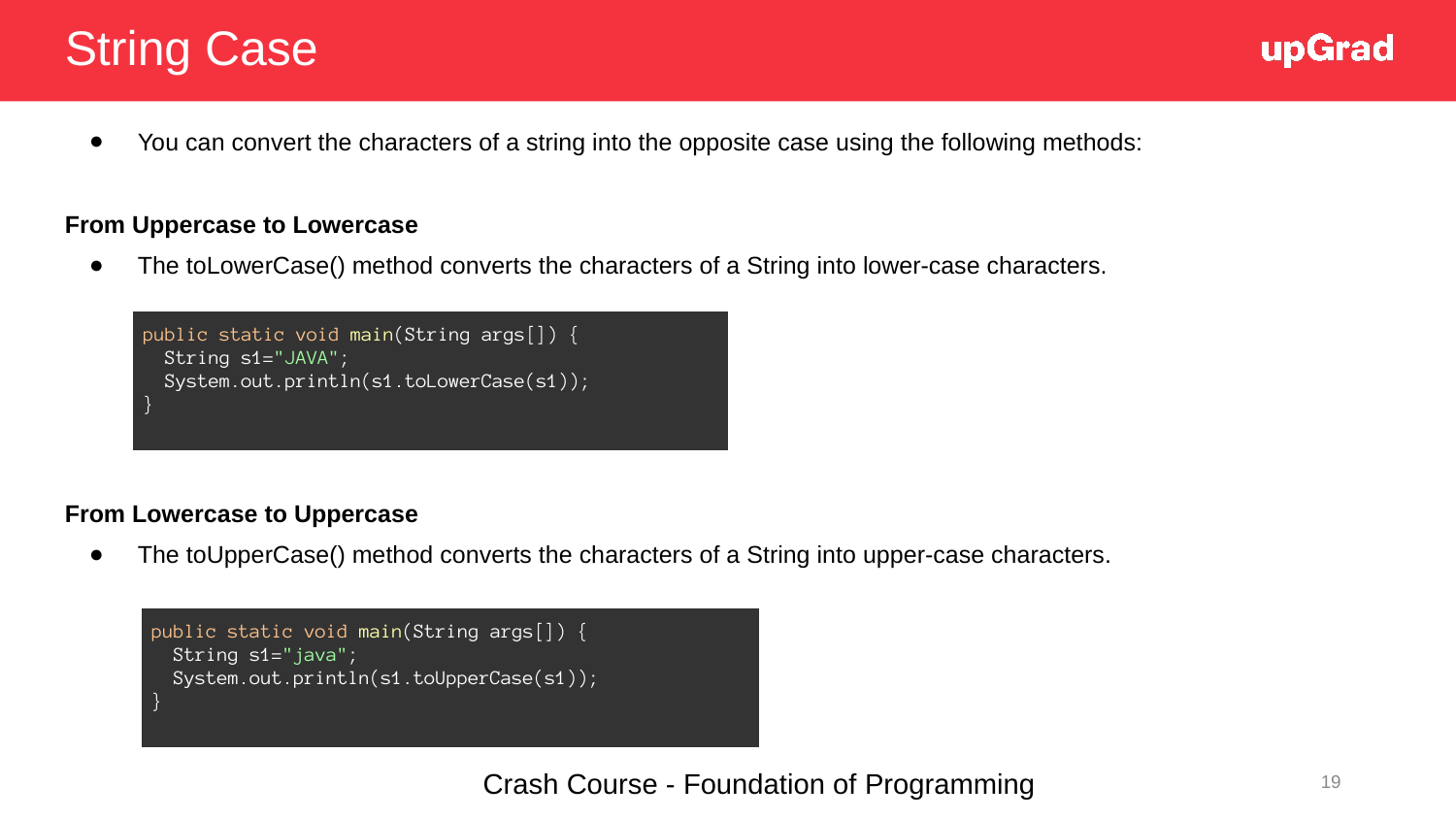

# String Case
You can convert the characters of a string into the opposite case using the following methods:

From Uppercase to Lowercase
The toLowerCase() method converts the characters of a String into lower-case characters.

From Lowercase to Uppercase
The toUpperCase() method converts the characters of a String into upper-case characters.

| public static void main(String args[]) { String s1="JAVA"; System.out.println(s1.toLowerCase(s1)); } |
| --- |
| public static void main(String args[]) { String s1="java"; System.out.println(s1.toUpperCase(s1)); } |
| --- |
19
Crash Course - Foundation of Programming